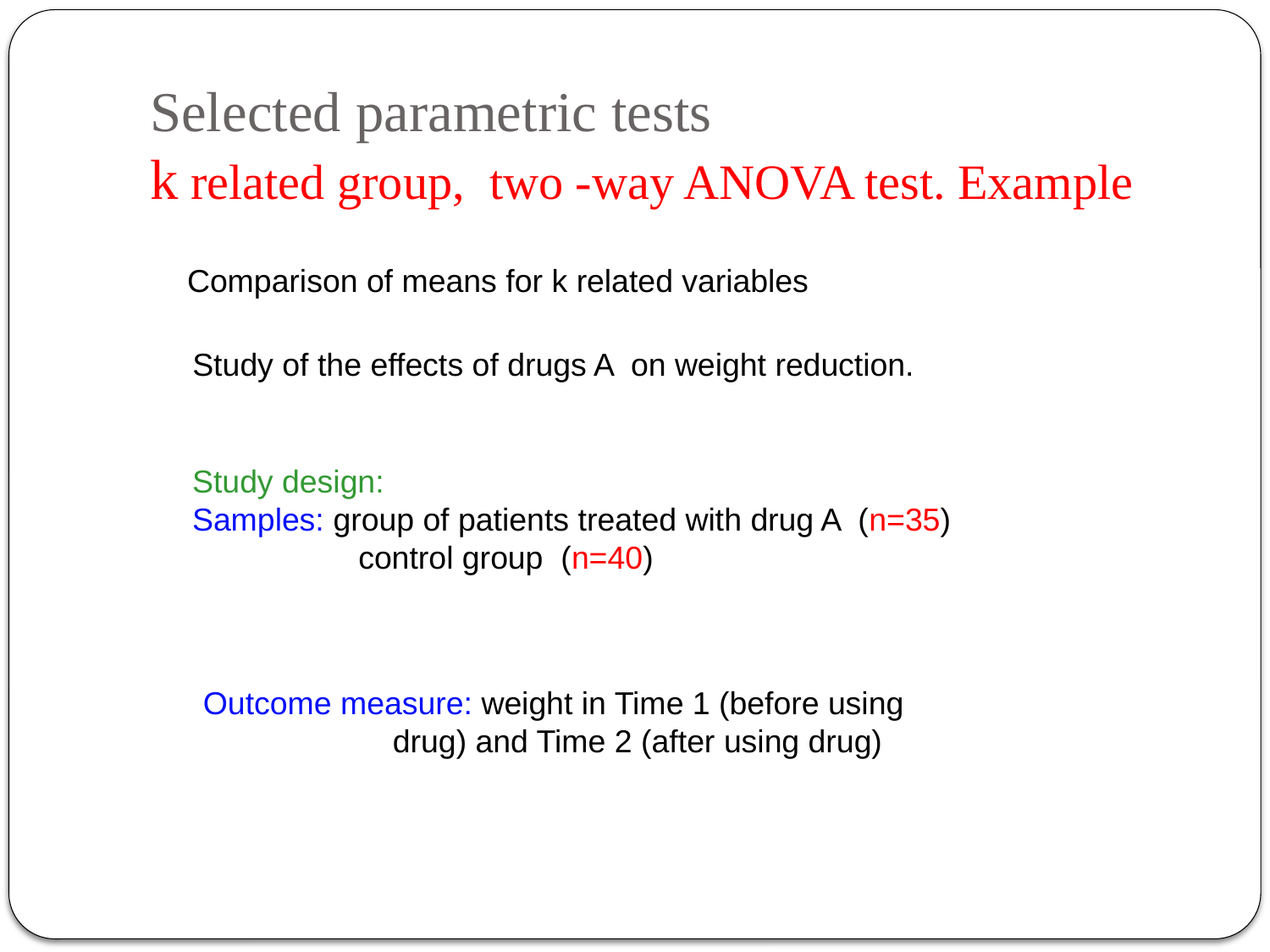

Selected parametric tests
k related group,  two -way ANOVA test. Example
	Comparison of means for k related variables
Study of the effects of drugs A  on weight reduction.
Study design:
Samples: group of patients treated with drug A  (n=35)
	control group  (n=40)
Outcome measure: weight in Time 1 (before using 			drug) and Time 2 (after using drug)